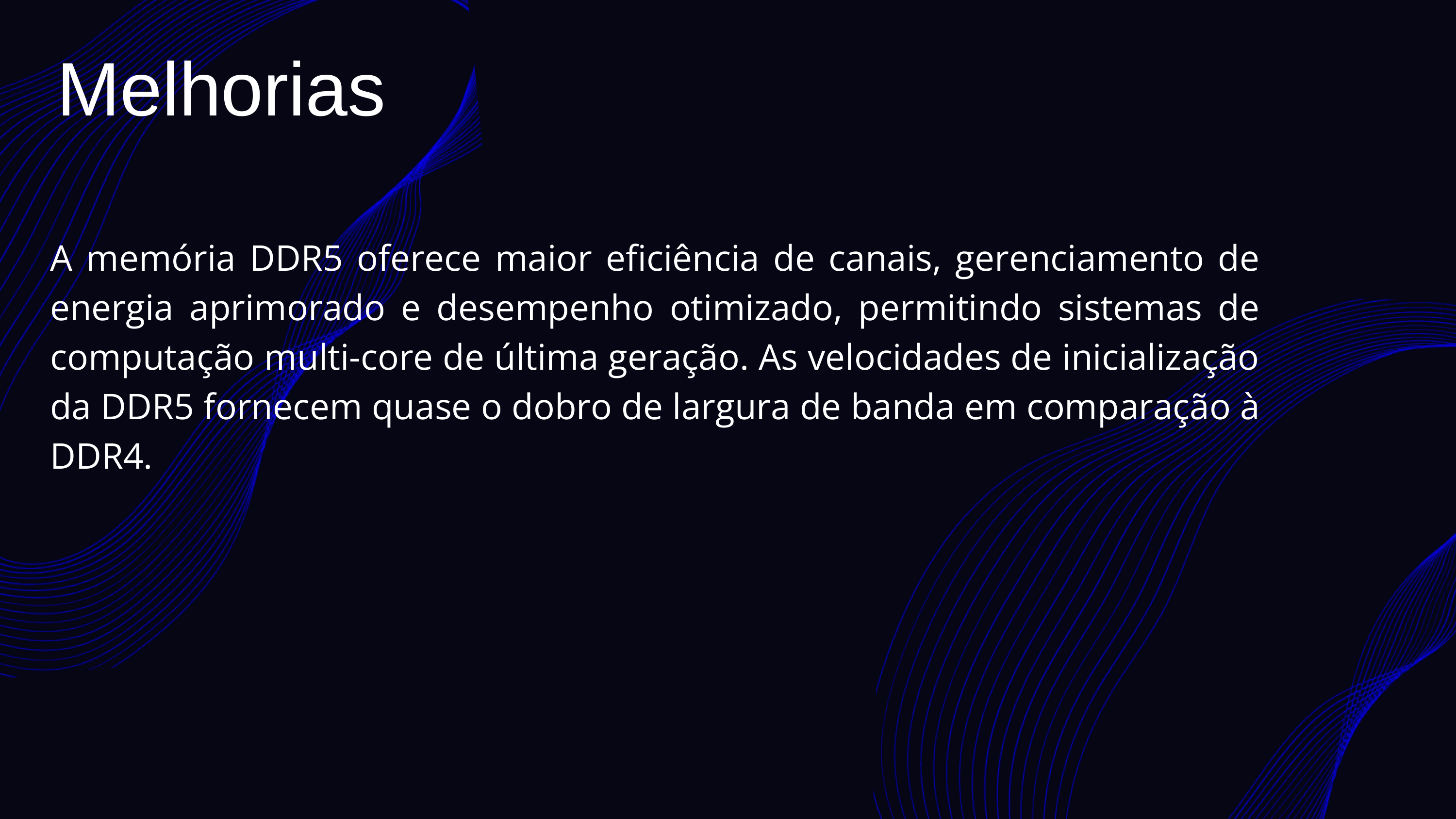

Melhorias
A memória DDR5 oferece maior eficiência de canais, gerenciamento de energia aprimorado e desempenho otimizado, permitindo sistemas de computação multi-core de última geração. As velocidades de inicialização da DDR5 fornecem quase o dobro de largura de banda em comparação à DDR4.